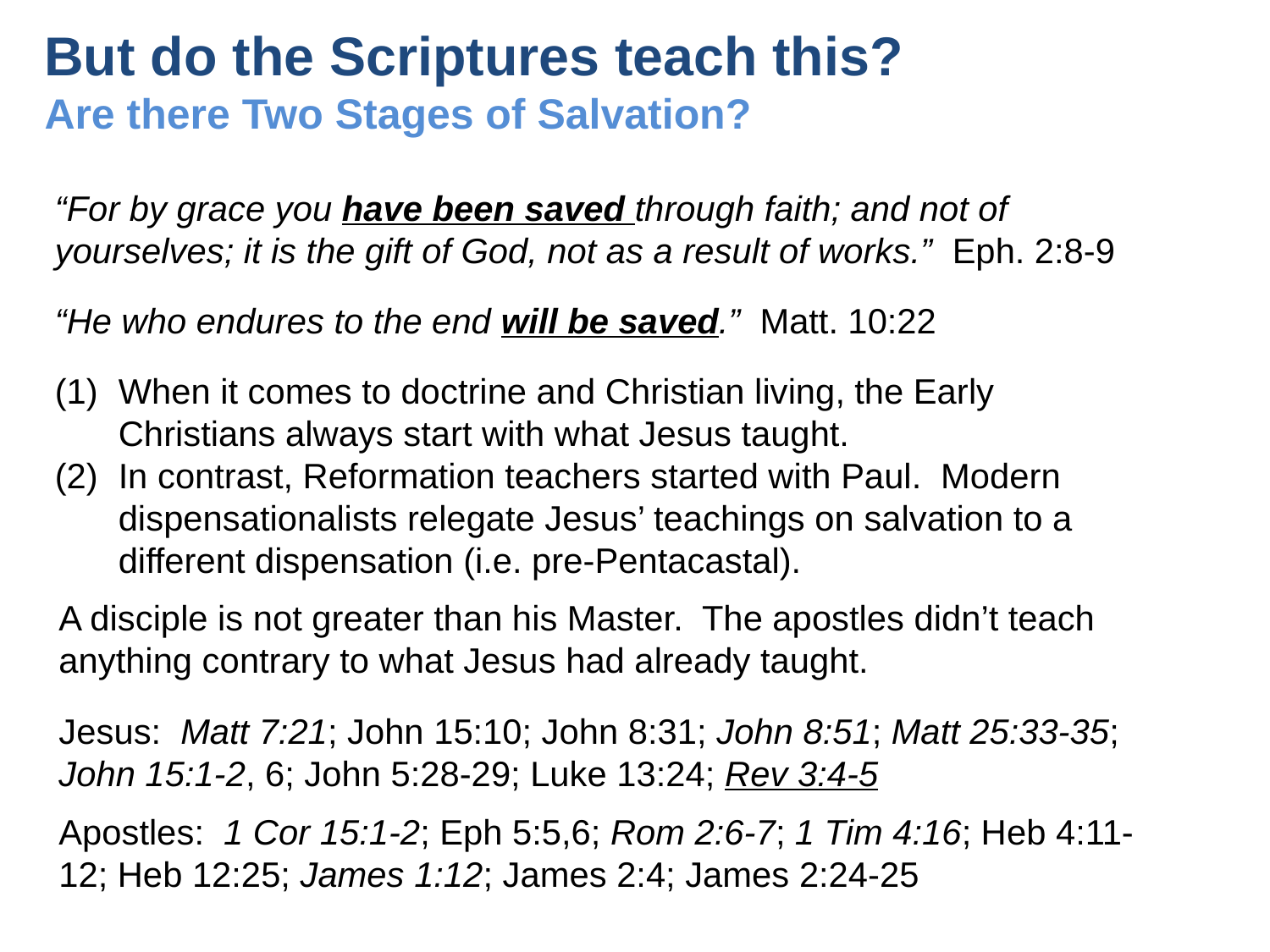

# But do the Scriptures teach this? Are there Two Stages of Salvation?
“For by grace you have been saved through faith; and not of yourselves; it is the gift of God, not as a result of works.”  Eph. 2:8-9
“He who endures to the end will be saved.”  Matt. 10:22
When it comes to doctrine and Christian living, the Early Christians always start with what Jesus taught.
In contrast, Reformation teachers started with Paul.  Modern dispensationalists relegate Jesus’ teachings on salvation to a different dispensation (i.e. pre-Pentacastal).
A disciple is not greater than his Master.  The apostles didn’t teach anything contrary to what Jesus had already taught.
Jesus:  Matt 7:21; John 15:10; John 8:31; John 8:51; Matt 25:33-35; John 15:1-2, 6; John 5:28-29; Luke 13:24; Rev 3:4-5
Apostles:  1 Cor 15:1-2; Eph 5:5,6; Rom 2:6-7; 1 Tim 4:16; Heb 4:11-12; Heb 12:25; James 1:12; James 2:4; James 2:24-25